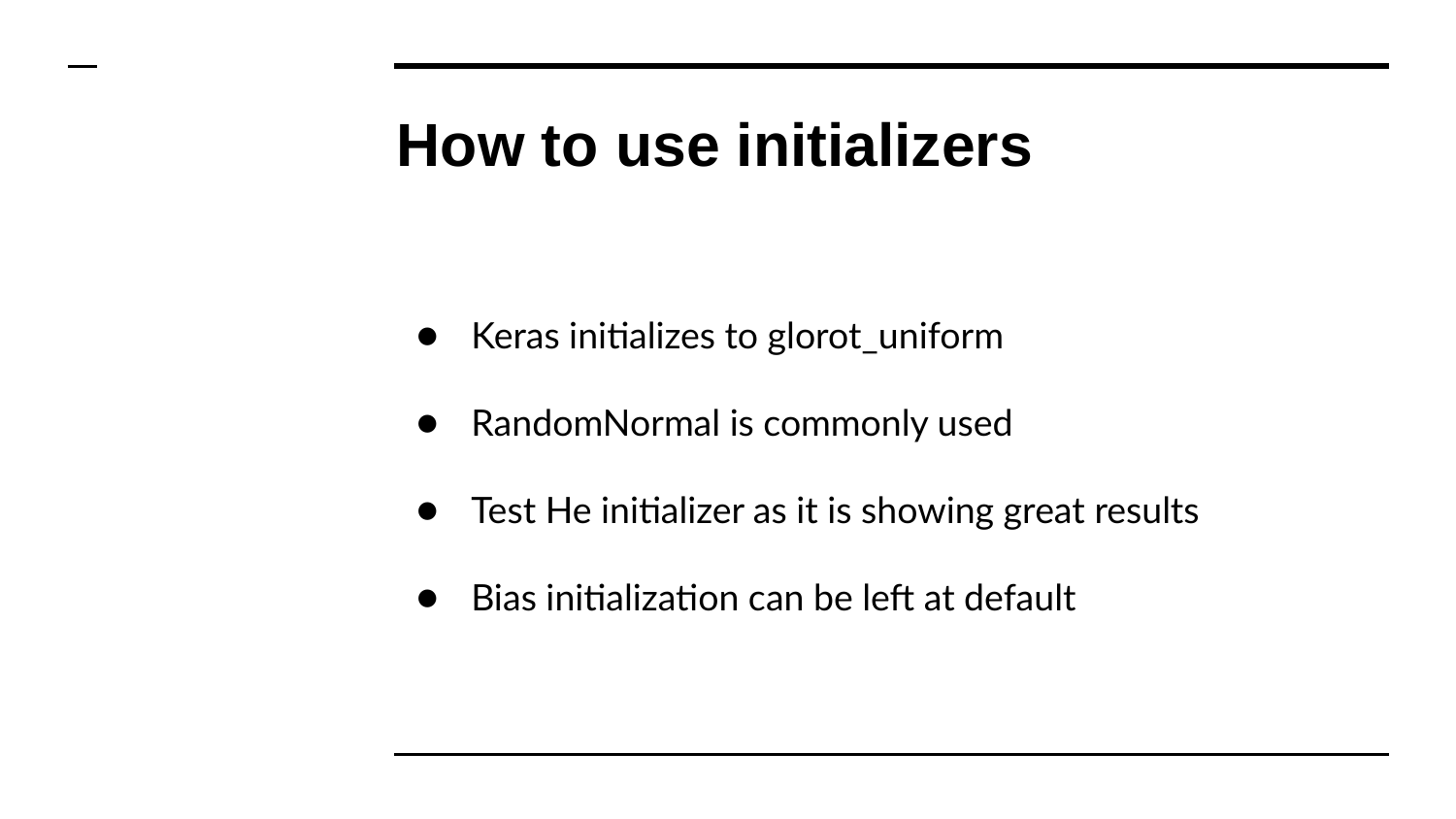

# How to use initializers
Keras initializes to glorot_uniform
RandomNormal is commonly used
Test He initializer as it is showing great results
Bias initialization can be left at default